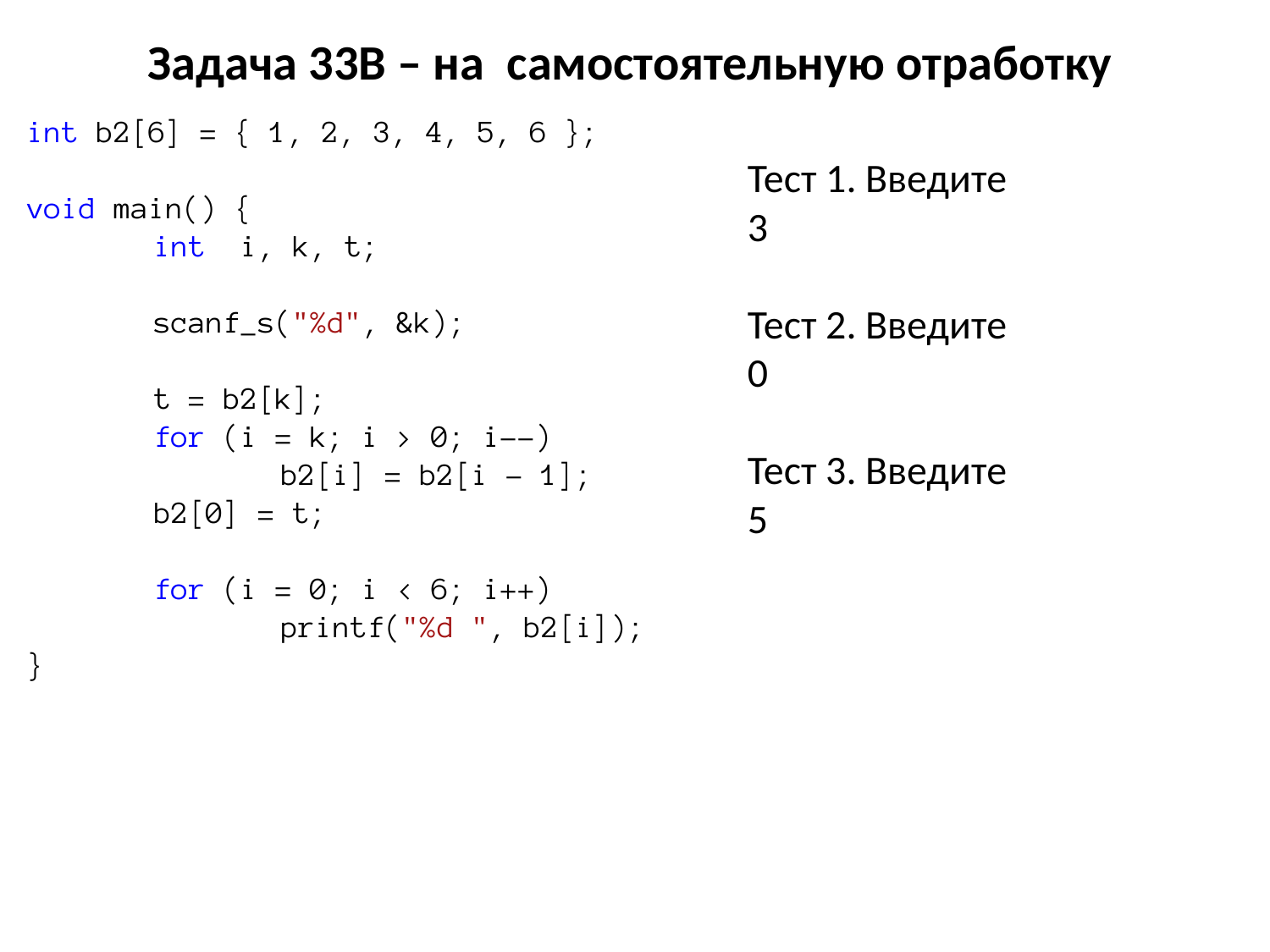

# Задача 33B – на  самостоятельную отработку
int b2[6] = { 1, 2, 3, 4, 5, 6 };

void main() {
	int  i, k, t;

	scanf_s("%d", &k);

	t = b2[k];
	for (i = k; i > 0; i--)
		b2[i] = b2[i - 1];
	b2[0] = t;

	for (i = 0; i < 6; i++)
		printf("%d ", b2[i]);
}
Тест 1. Введите
3

Тест 2. Введите
0

Тест 3. Введите
5